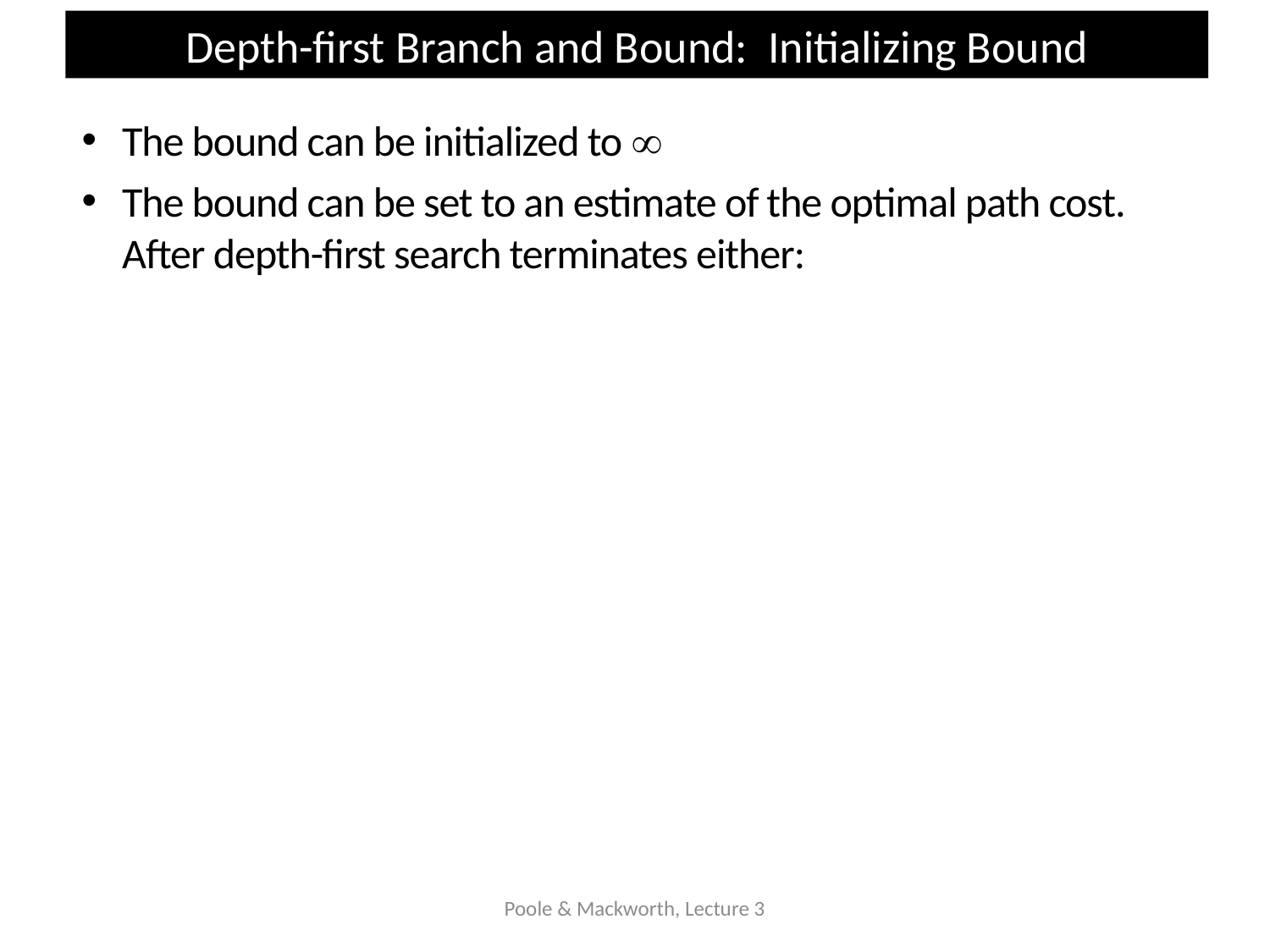

# Depth-first Branch and Bound:  Initializing Bound
The bound can be initialized to ∞
The bound can be set to an estimate of the optimal path cost.  After depth-first search terminates either:

Poole & Mackworth, Lecture 3